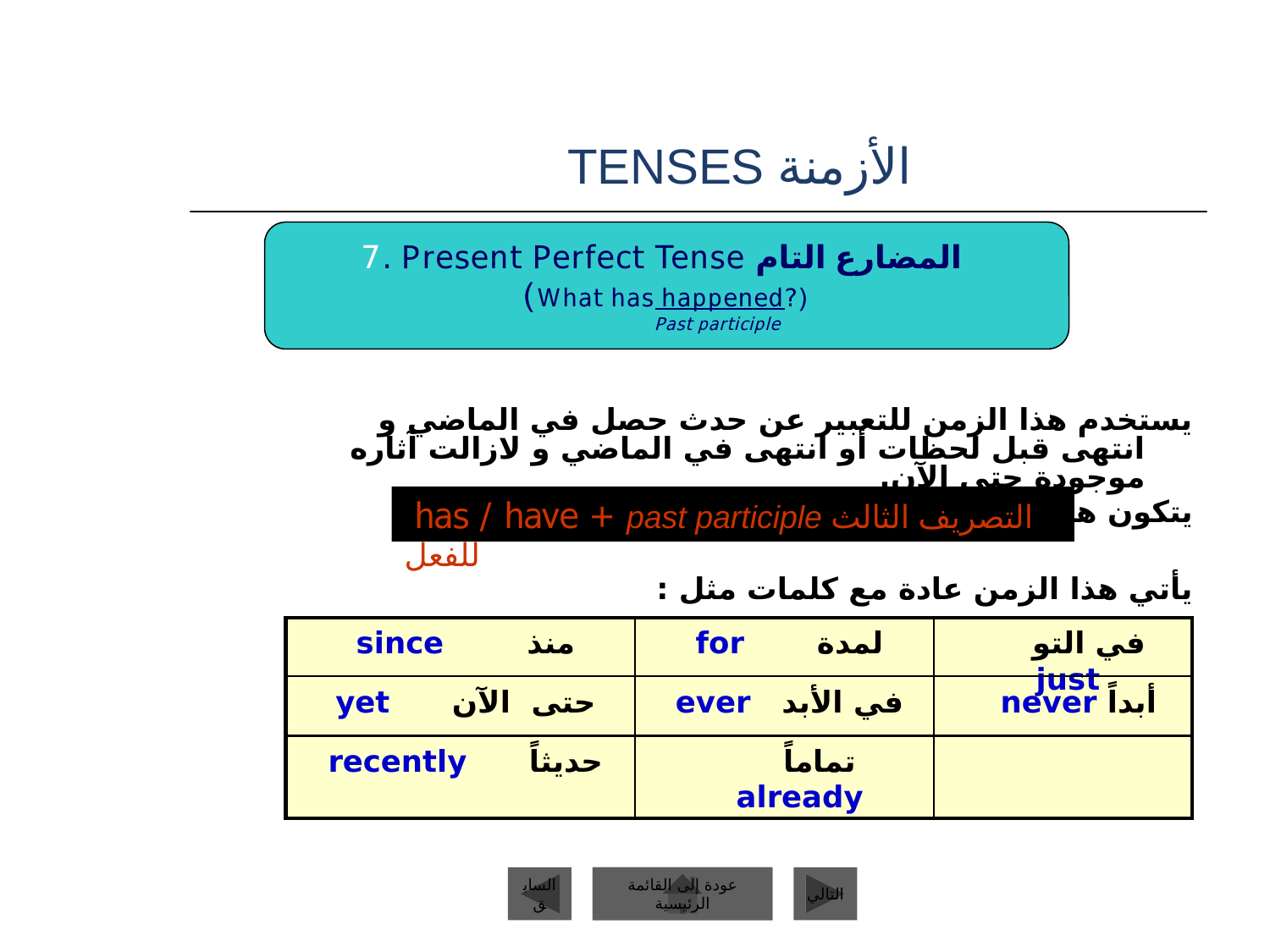

# الأزمنة TENSES
7. Present Perfect Tense المضارع التام
(What has happened?)
                    Past participle
يستخدم هذا الزمن للتعبير عن حدث حصل في الماضي و انتهى قبل لحظات أو انتهى في الماضي و لازالت آثاره موجودة حتى الآن.
يتكون هذا الزمن من:

يأتي هذا الزمن عادة مع كلمات مثل :

I
I
 has / have + past participle التصريف الثالث للفعل
منذ        since
لمدة       for
في التو      just
حتى  الآن      yet
في الأبد   ever
أبداً never
حديثاً      recently
تماماً        already

السابق
عودة إلى القائمة الرئيسية
التالي
عودة إلى القائمة الرئيسية